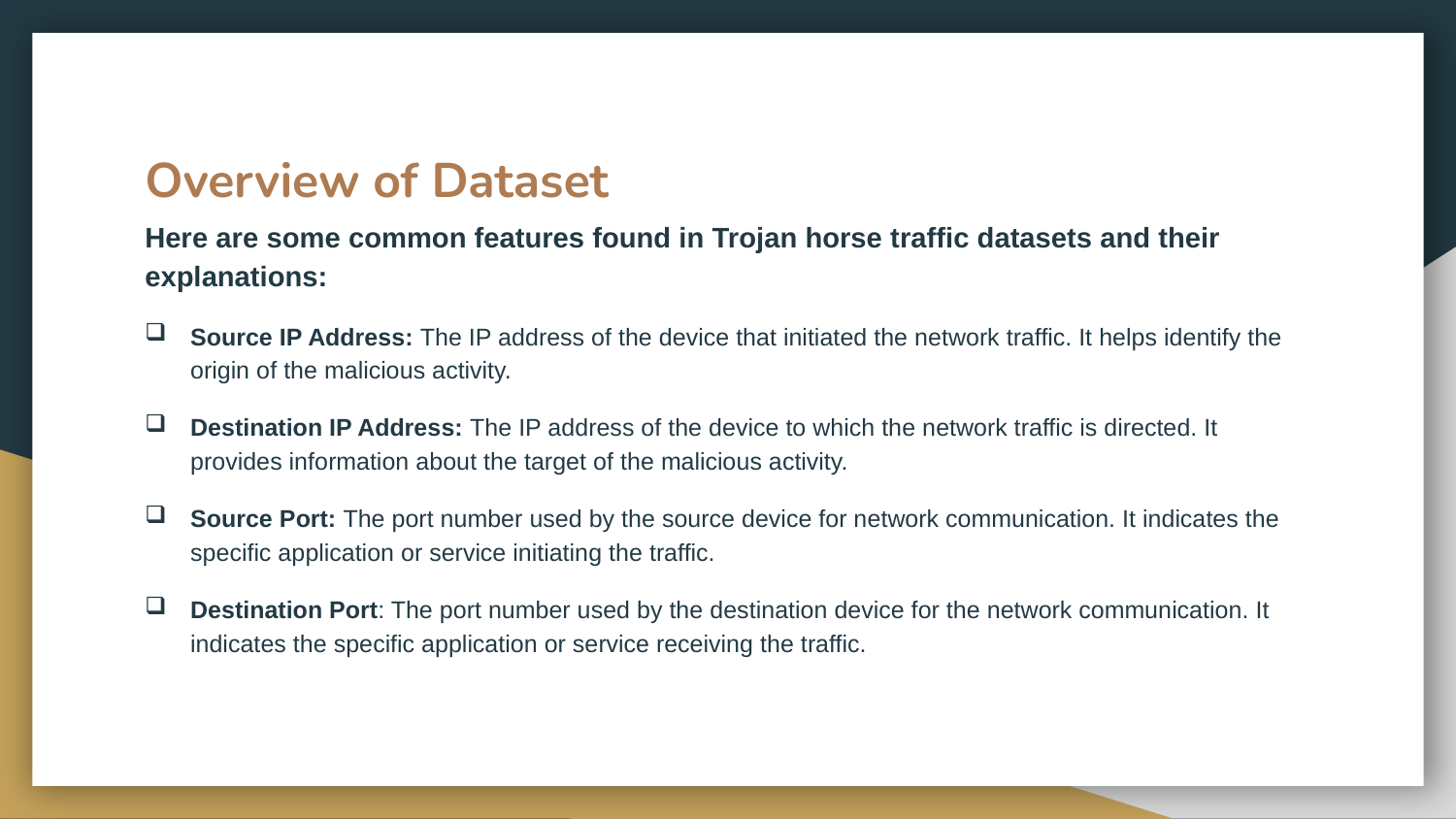

# Overview of Dataset
Here are some common features found in Trojan horse traffic datasets and their explanations:
Source IP Address: The IP address of the device that initiated the network traffic. It helps identify the origin of the malicious activity.
Destination IP Address: The IP address of the device to which the network traffic is directed. It provides information about the target of the malicious activity.
Source Port: The port number used by the source device for network communication. It indicates the specific application or service initiating the traffic.
Destination Port: The port number used by the destination device for the network communication. It indicates the specific application or service receiving the traffic.